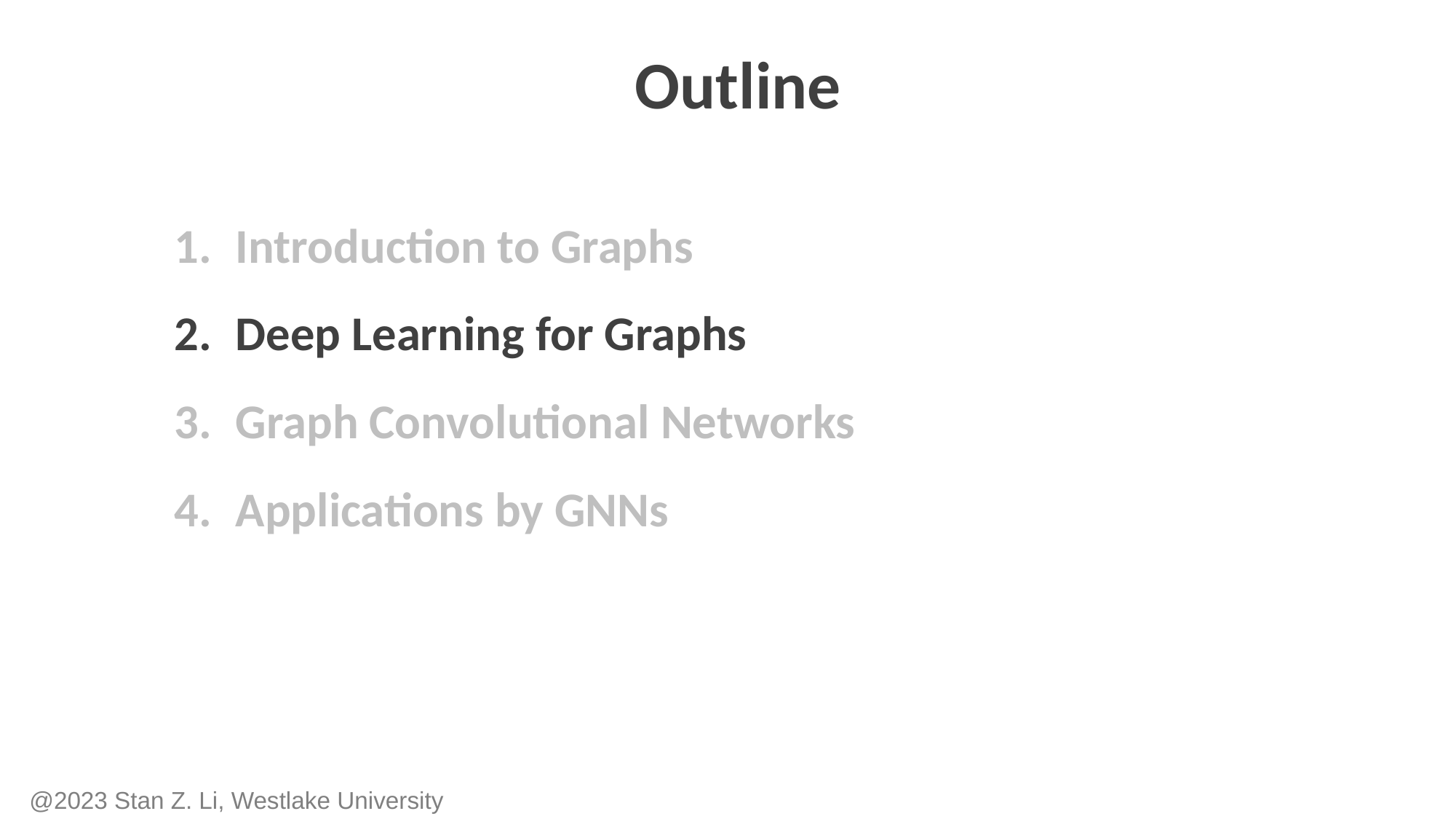

# Outline
Introduction to Graphs
Deep Learning for Graphs
Graph Convolutional Networks
Applications by GNNs
@2023 Stan Z. Li, Westlake University